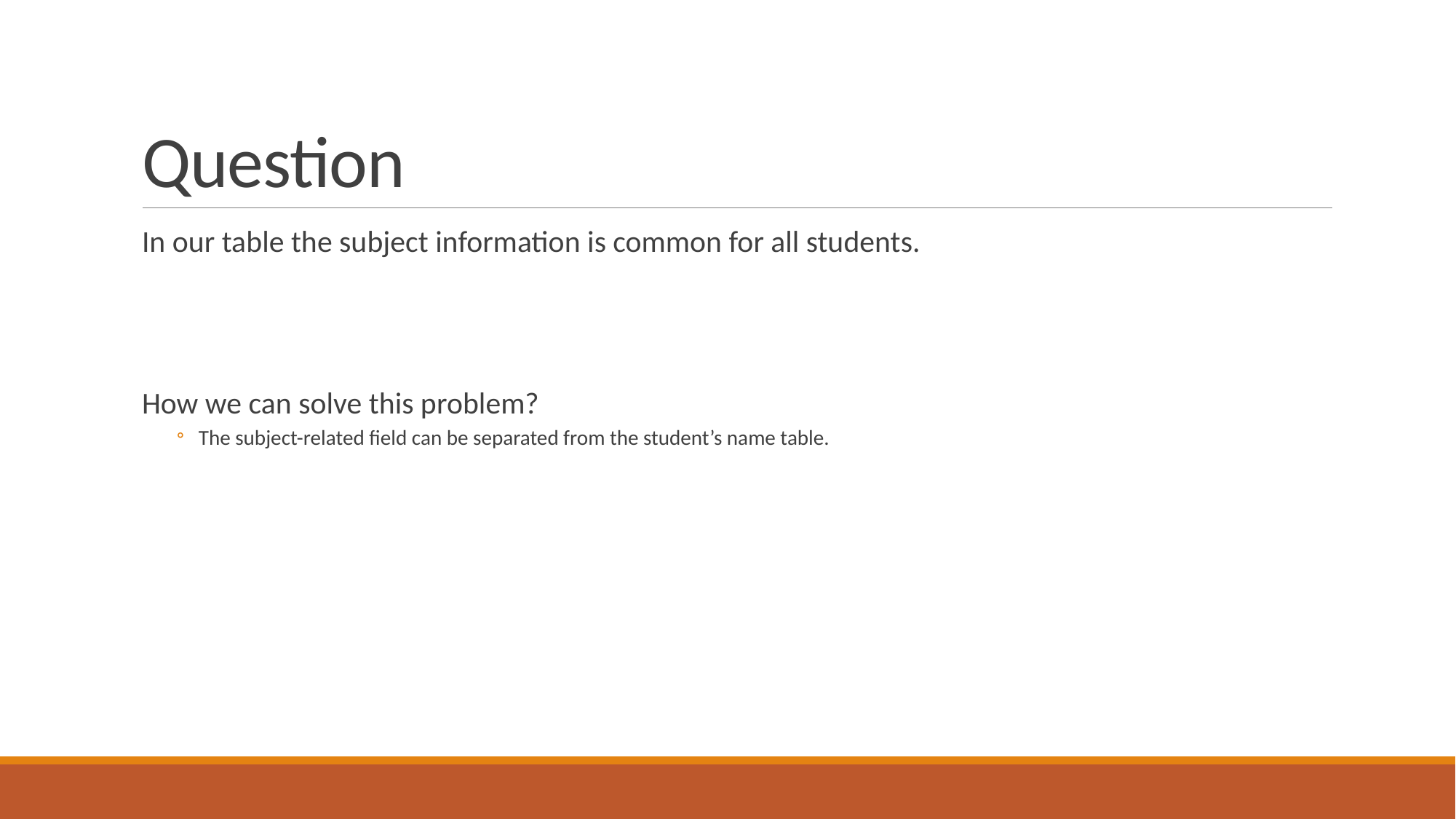

# Question
In our table the subject information is common for all students.

How we can solve this problem?
The subject-related field can be separated from the student’s name table.